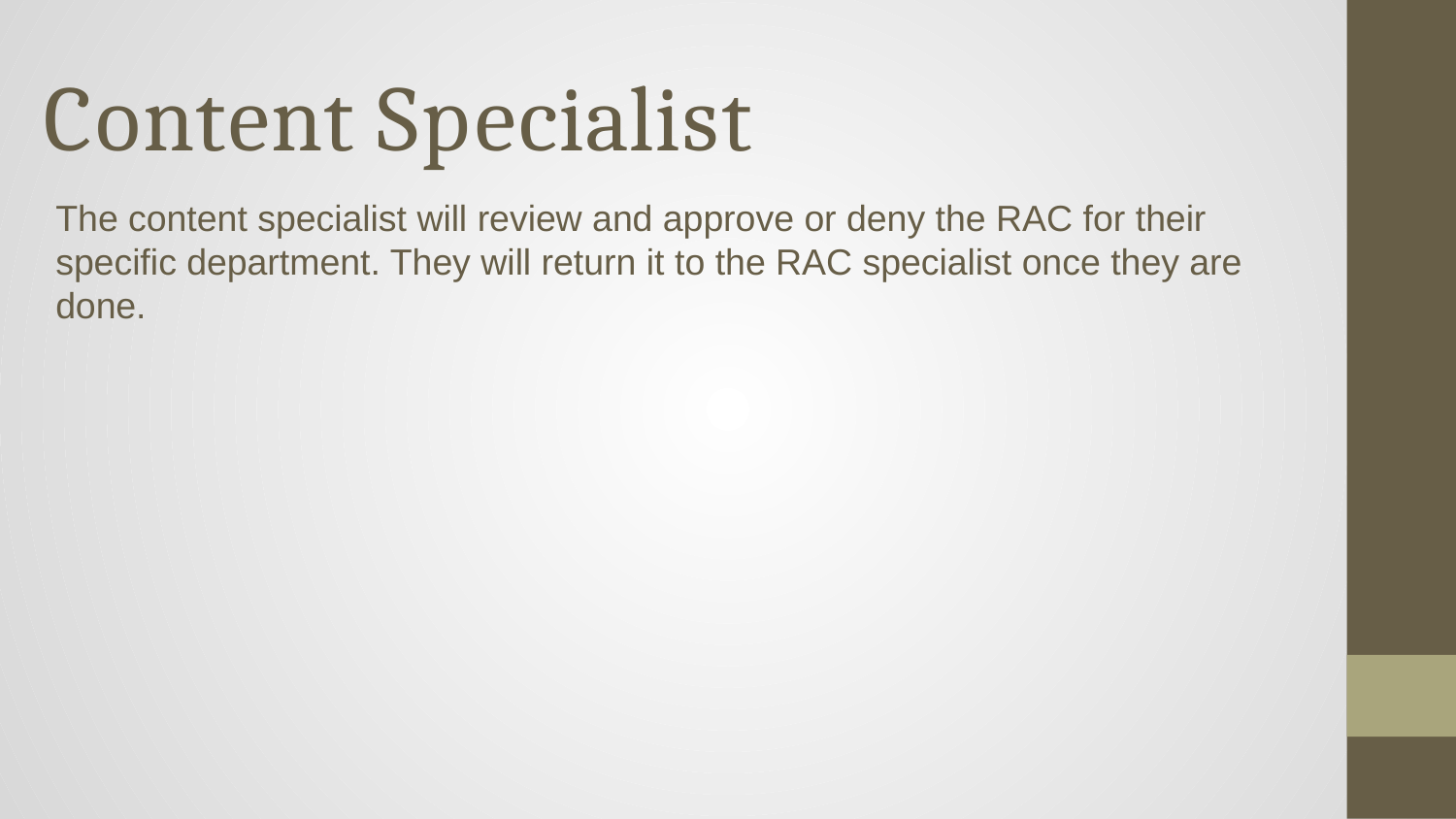

# Content Specialist
The content specialist will review and approve or deny the RAC for their specific department. They will return it to the RAC specialist once they are done.